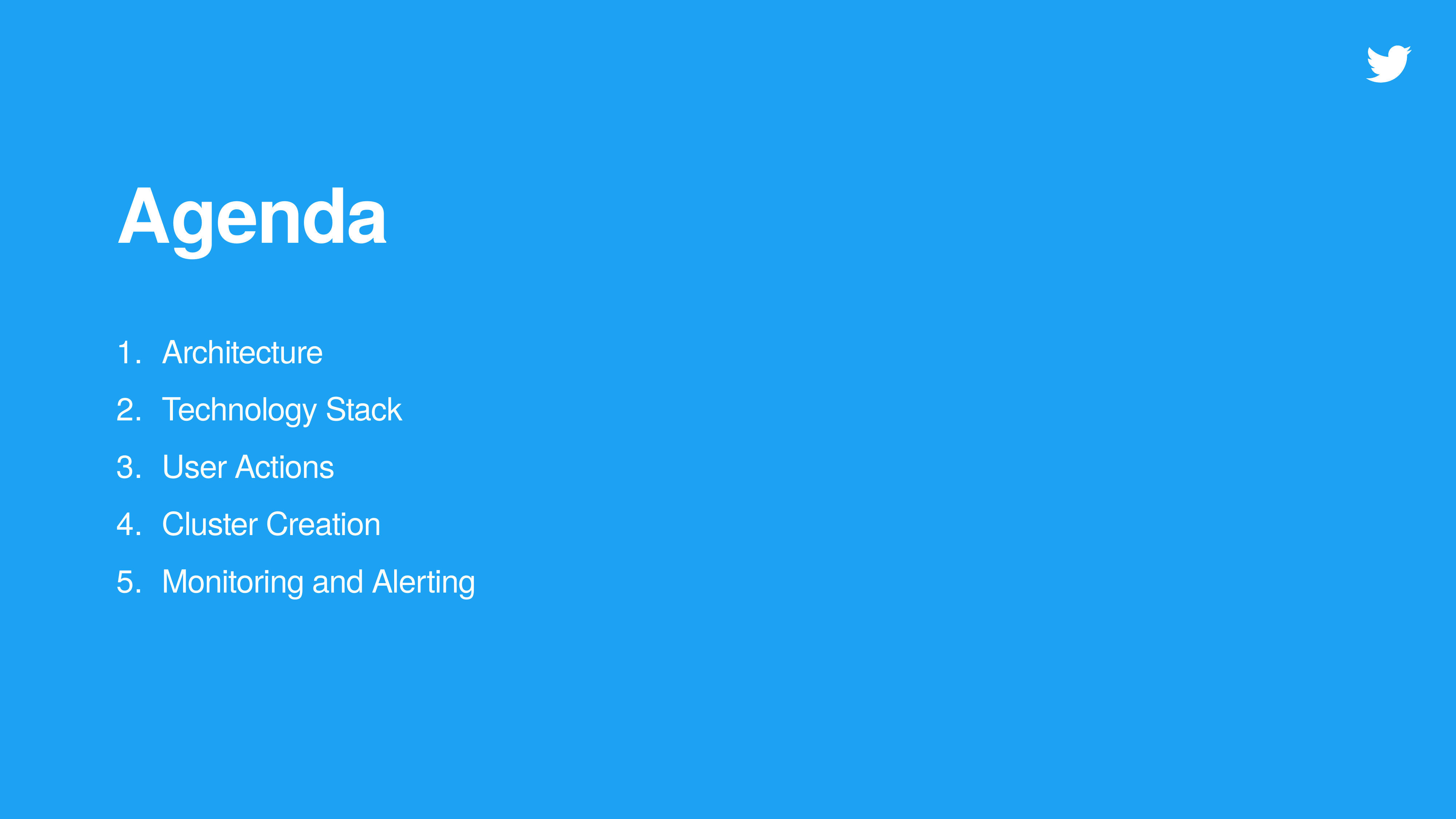

Agenda
Architecture
Technology Stack
User Actions
Cluster Creation
Monitoring and Alerting